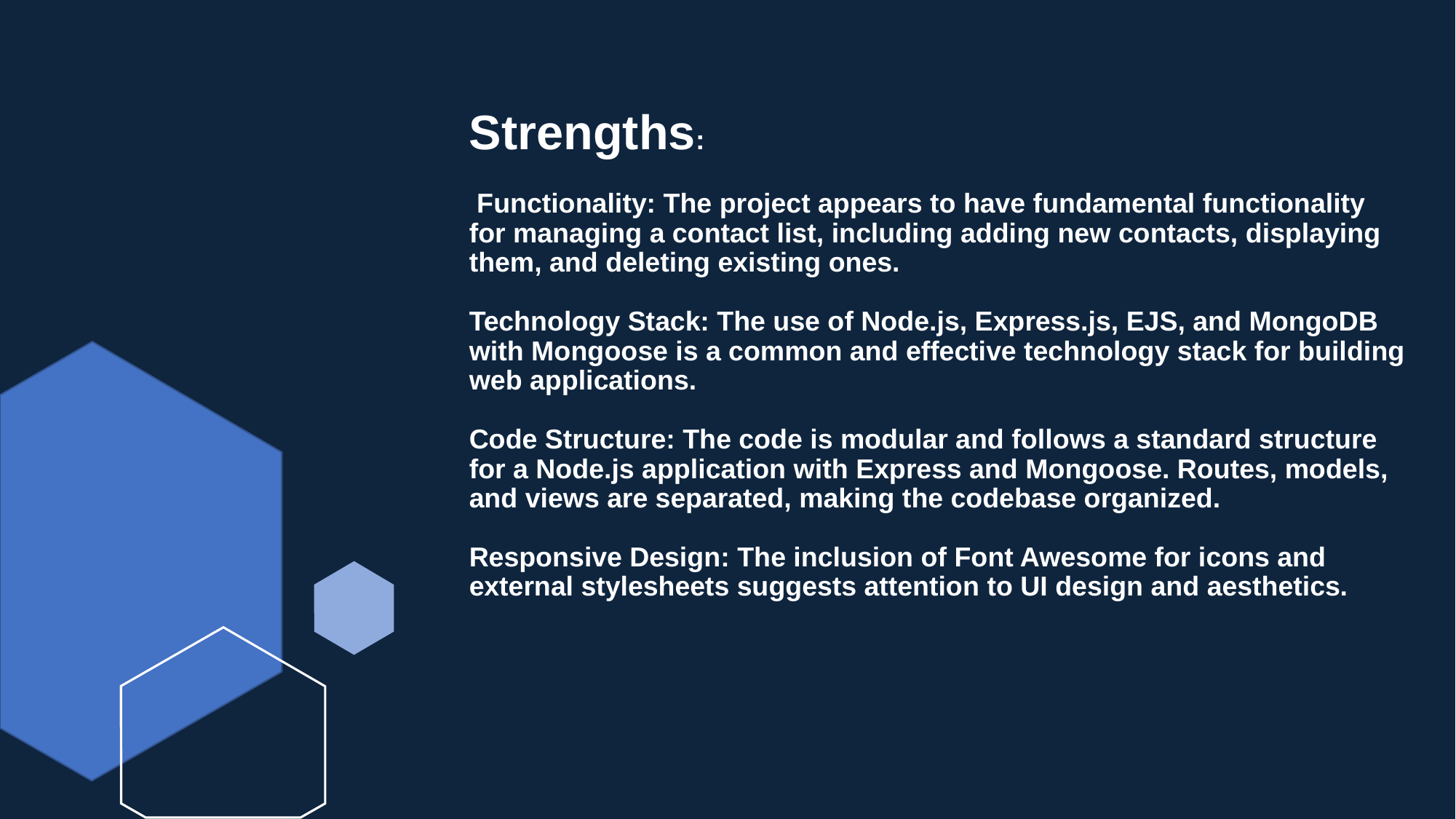

# Strengths: Functionality: The project appears to have fundamental functionality for managing a contact list, including adding new contacts, displaying them, and deleting existing ones. Technology Stack: The use of Node.js, Express.js, EJS, and MongoDB with Mongoose is a common and effective technology stack for building web applications. Code Structure: The code is modular and follows a standard structure for a Node.js application with Express and Mongoose. Routes, models, and views are separated, making the codebase organized. Responsive Design: The inclusion of Font Awesome for icons and external stylesheets suggests attention to UI design and aesthetics.